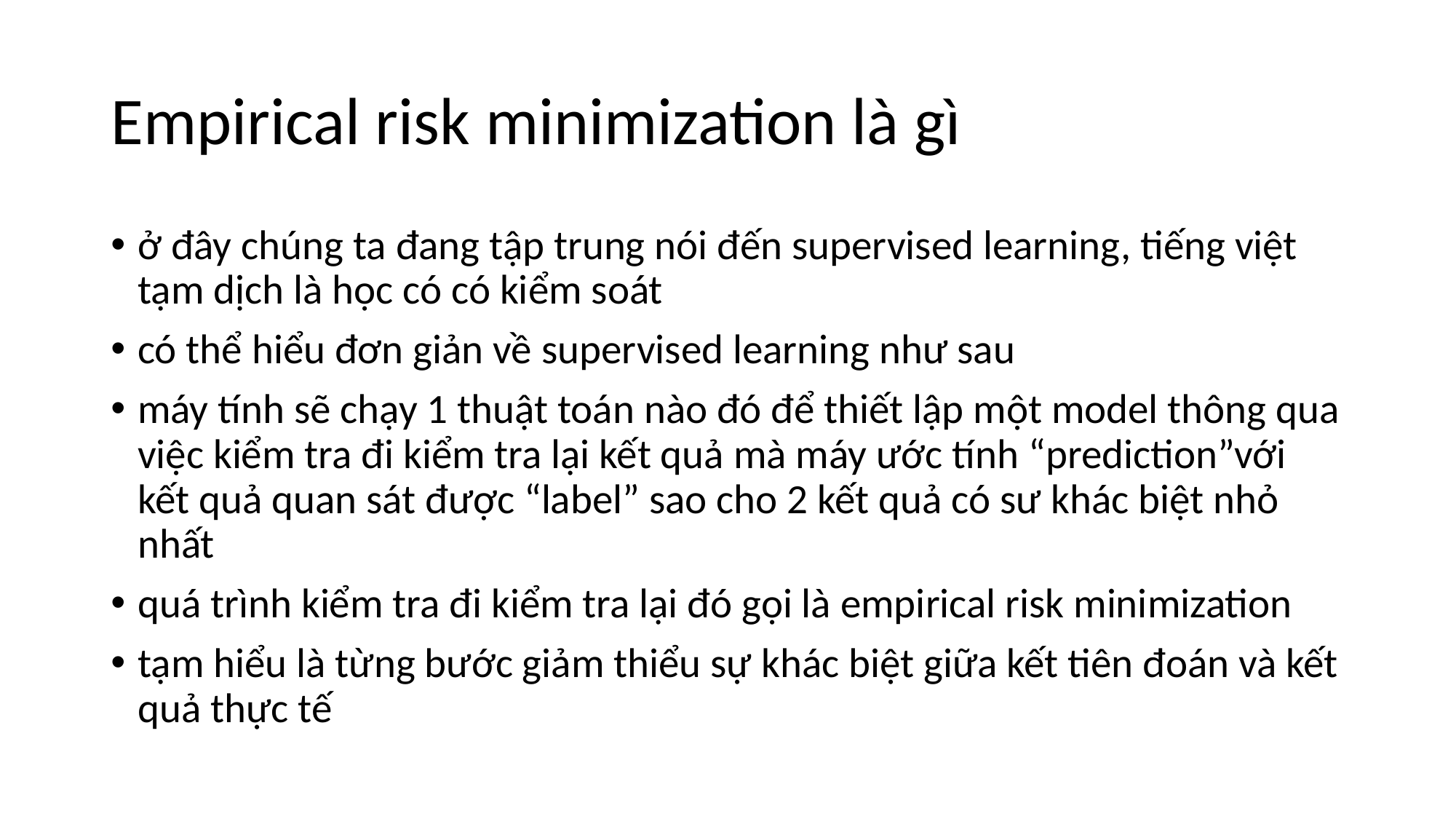

# Empirical risk minimization là gì
ở đây chúng ta đang tập trung nói đến supervised learning, tiếng việt tạm dịch là học có có kiểm soát
có thể hiểu đơn giản về supervised learning như sau
máy tính sẽ chạy 1 thuật toán nào đó để thiết lập một model thông qua việc kiểm tra đi kiểm tra lại kết quả mà máy ước tính “prediction”với kết quả quan sát được “label” sao cho 2 kết quả có sư khác biệt nhỏ nhất
quá trình kiểm tra đi kiểm tra lại đó gọi là empirical risk minimization
tạm hiểu là từng bước giảm thiểu sự khác biệt giữa kết tiên đoán và kết quả thực tế